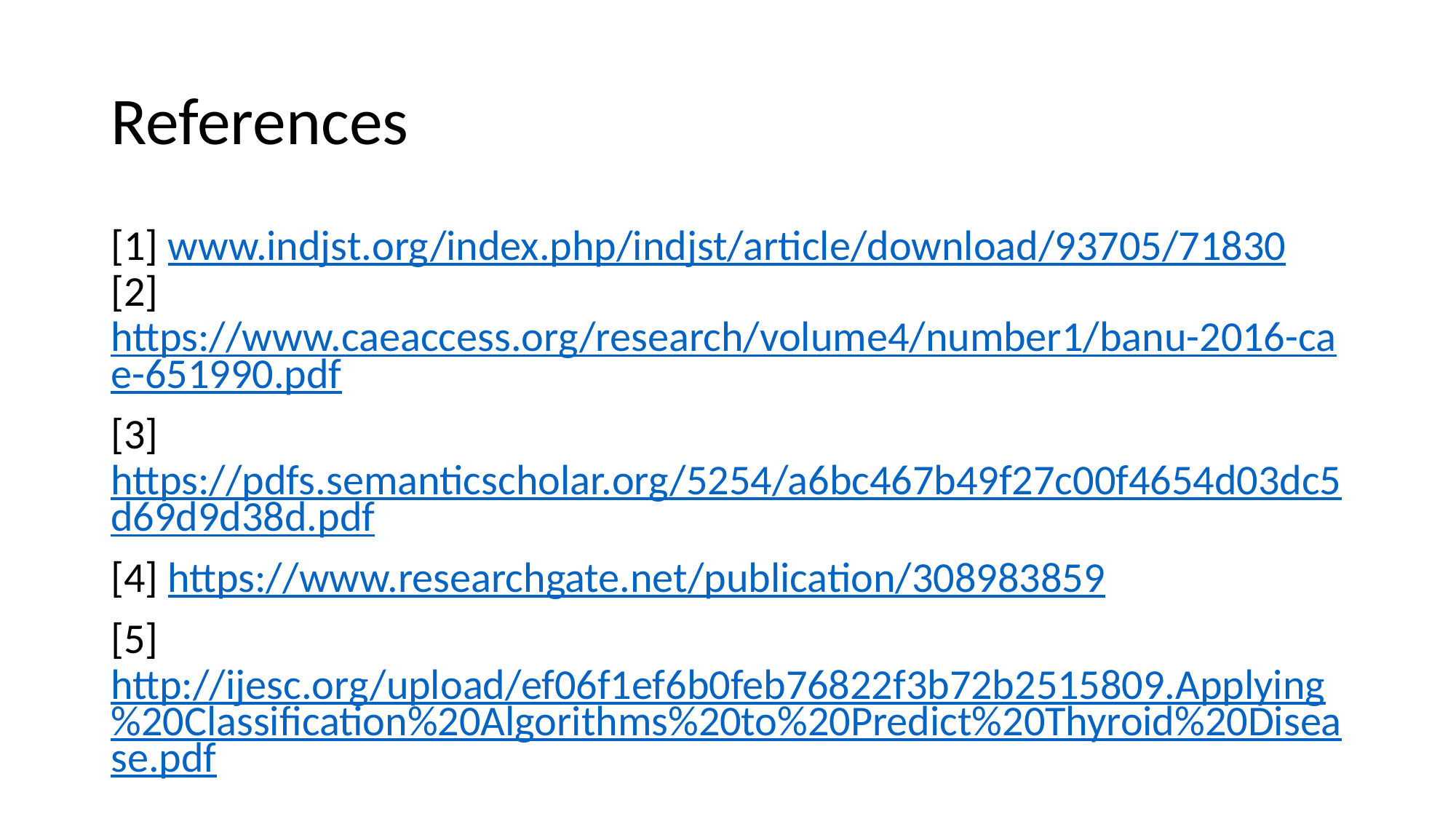

# References
[1] www.indjst.org/index.php/indjst/article/download/93705/71830
[2] https://www.caeaccess.org/research/volume4/number1/banu-2016-cae-651990.pdf
[3]https://pdfs.semanticscholar.org/5254/a6bc467b49f27c00f4654d03dc5d69d9d38d.pdf
[4] https://www.researchgate.net/publication/308983859
[5]http://ijesc.org/upload/ef06f1ef6b0feb76822f3b72b2515809.Applying%20Classification%20Algorithms%20to%20Predict%20Thyroid%20Disease.pdf